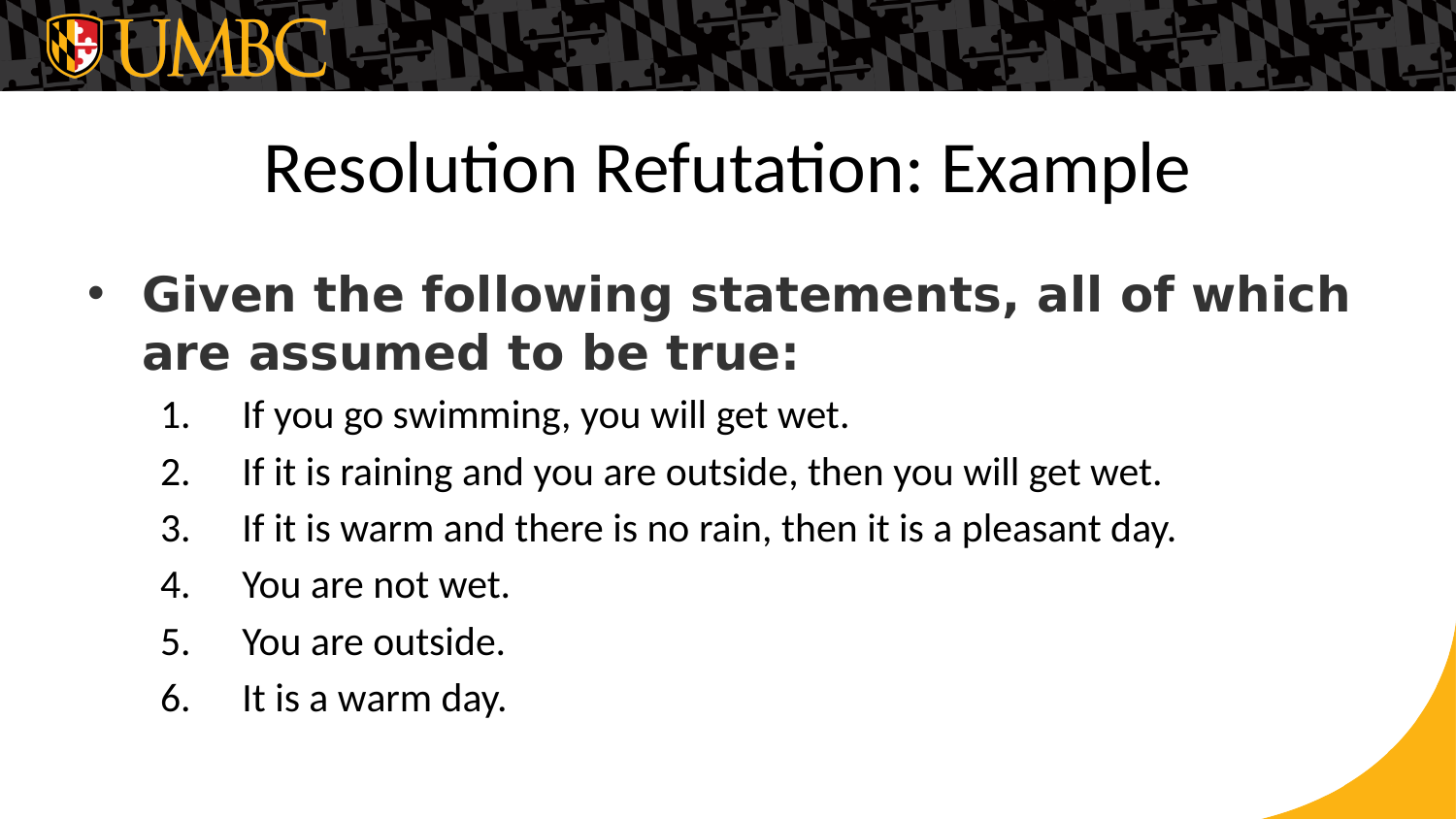

# Resolution Refutation: Example
Given the following statements, all of which are assumed to be true:
If you go swimming, you will get wet.
If it is raining and you are outside, then you will get wet.
If it is warm and there is no rain, then it is a pleasant day.
You are not wet.
You are outside.
It is a warm day.